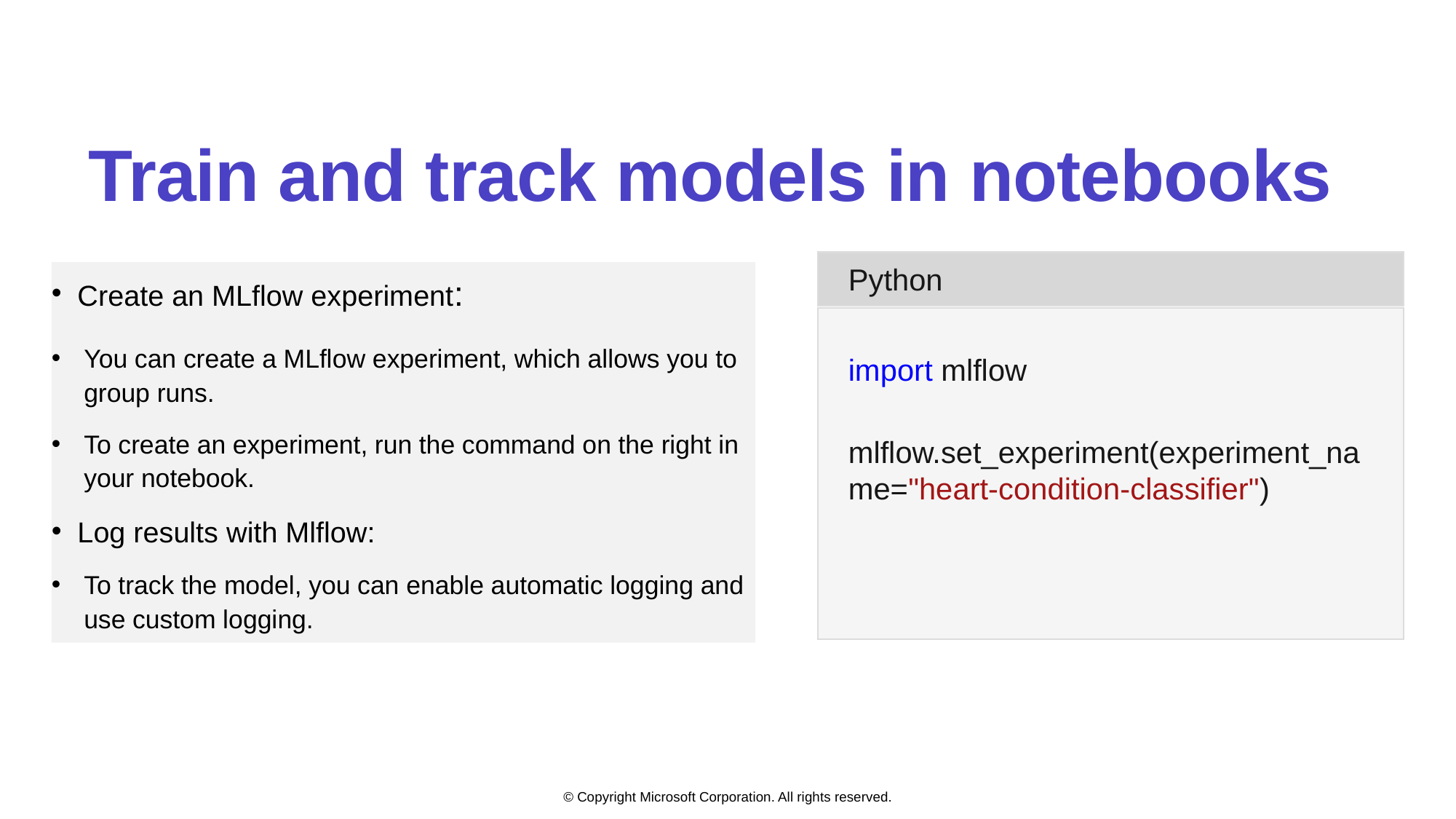

# Train and track models in notebooks
Python
Create an MLflow experiment:
You can create a MLflow experiment, which allows you to group runs.
To create an experiment, run the command on the right in your notebook.
Log results with Mlflow:
To track the model, you can enable automatic logging and use custom logging.
import mlflow
 mlflow.set_experiment(experiment_name="heart-condition-classifier")